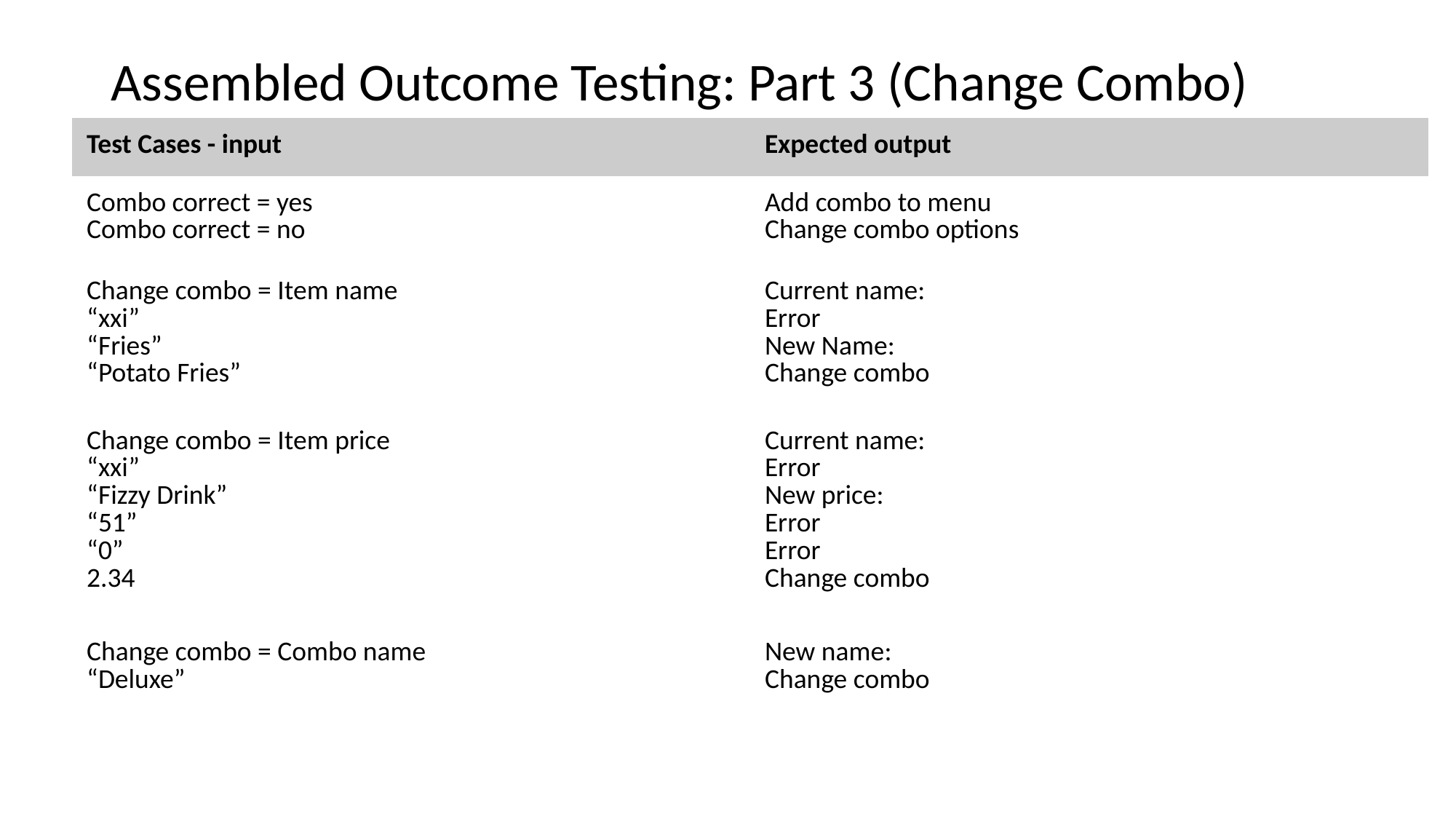

# Assembled Outcome Testing: Part 3 (Change Combo)
| Test Cases - input | Expected output |
| --- | --- |
| Combo correct = yes Combo correct = no | Add combo to menu Change combo options |
| Change combo = Item name “xxi” “Fries” “Potato Fries” | Current name: Error New Name: Change combo |
| Change combo = Item price “xxi” “Fizzy Drink” “51” “0” 2.34 | Current name: Error New price: Error Error Change combo |
| Change combo = Combo name “Deluxe” | New name: Change combo |